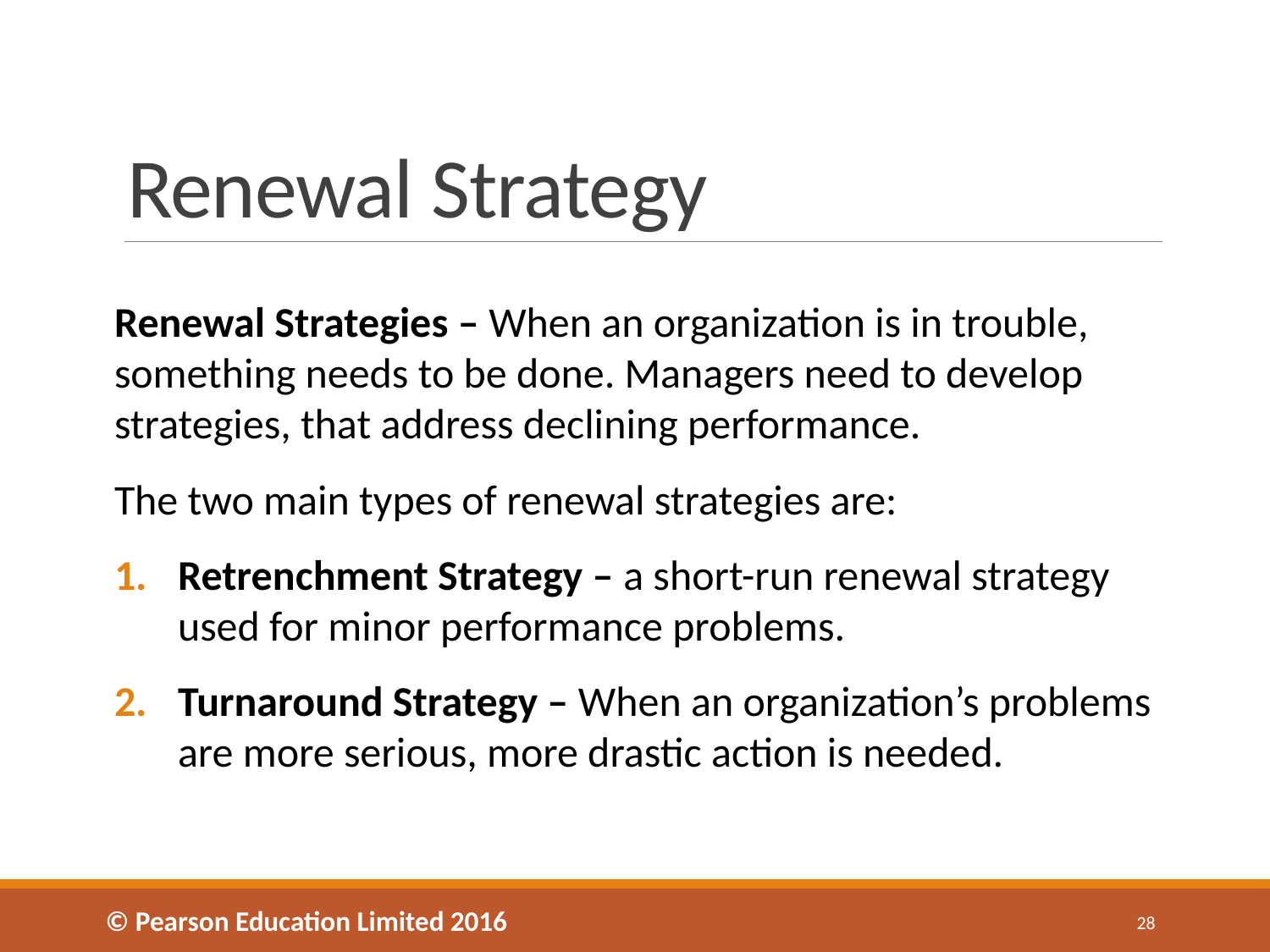

# Renewal Strategy
Renewal Strategies – When an organization is in trouble, something needs to be done. Managers need to develop strategies, that address declining performance.
The two main types of renewal strategies are:
Retrenchment Strategy – a short-run renewal strategy used for minor performance problems.
Turnaround Strategy – When an organization’s problems are more serious, more drastic action is needed.
© Pearson Education Limited 2016
28